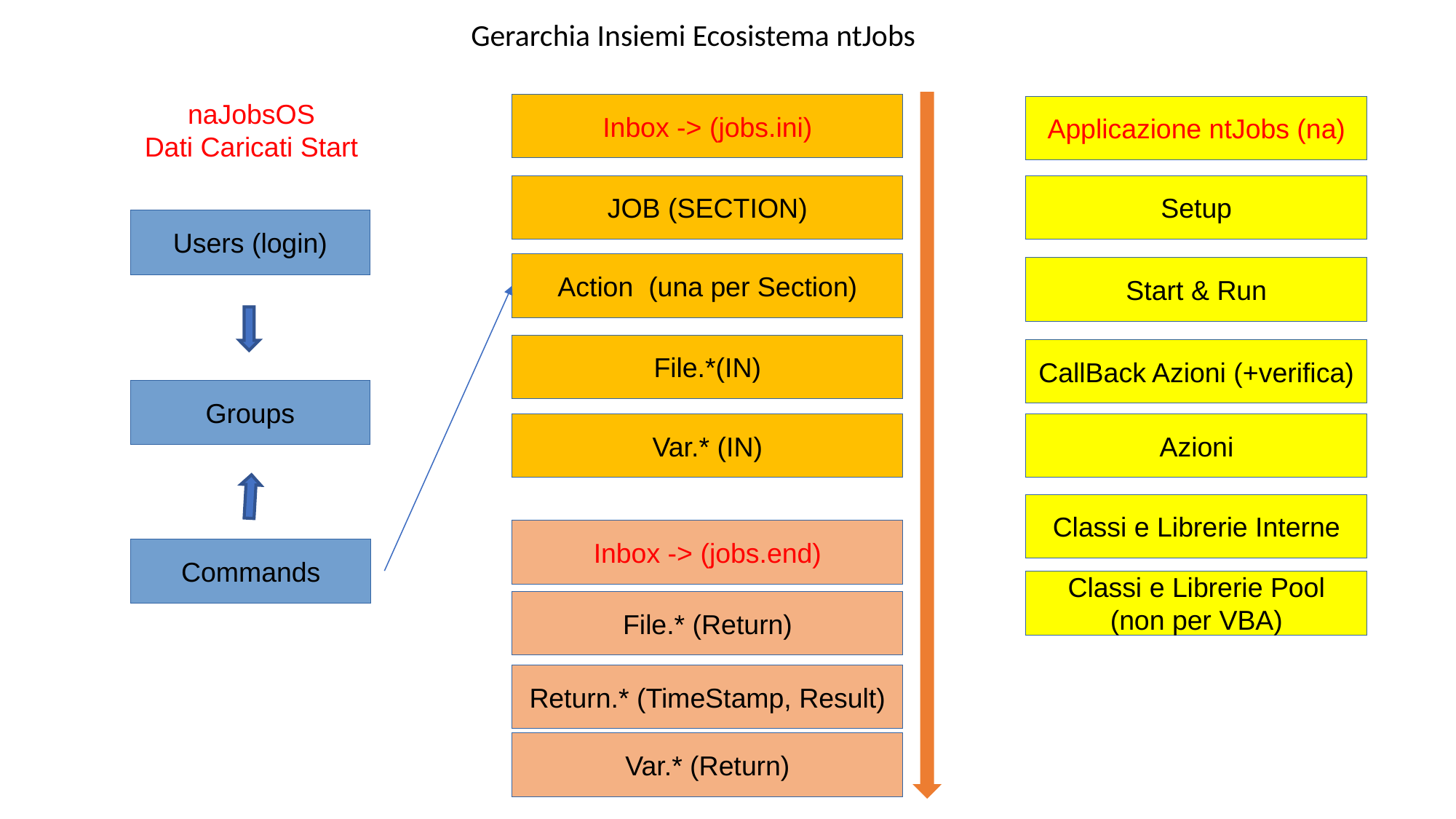

Gerarchia Insiemi Ecosistema ntJobs
naJobsOS
Dati Caricati Start

Inbox -> (jobs.ini)
Applicazione ntJobs (na)
JOB (SECTION)
Setup
Users (login)
Action  (una per Section)
Start & Run

File.*(IN)
CallBack Azioni (+verifica)
Groups
Var.* (IN)
Azioni

Classi e Librerie Interne
Inbox -> (jobs.end)
Commands
Classi e Librerie Pool
(non per VBA)
File.* (Return)
Return.* (TimeStamp, Result)
Var.* (Return)